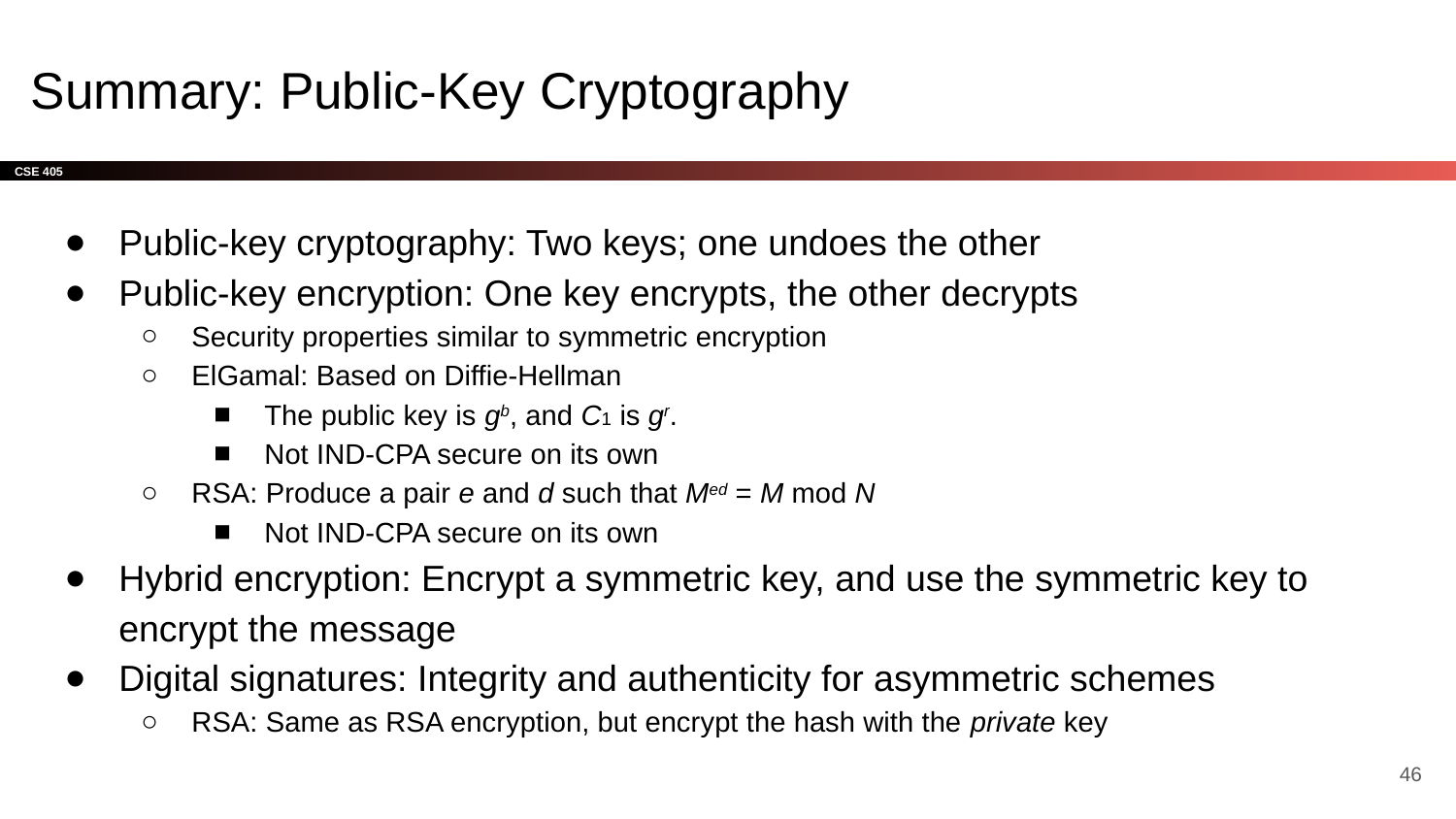

# Summary: Public-Key Cryptography
Public-key cryptography: Two keys; one undoes the other
Public-key encryption: One key encrypts, the other decrypts
Security properties similar to symmetric encryption
ElGamal: Based on Diffie-Hellman
The public key is gb, and C1 is gr.
Not IND-CPA secure on its own
RSA: Produce a pair e and d such that Med = M mod N
Not IND-CPA secure on its own
Hybrid encryption: Encrypt a symmetric key, and use the symmetric key to encrypt the message
Digital signatures: Integrity and authenticity for asymmetric schemes
RSA: Same as RSA encryption, but encrypt the hash with the private key
46